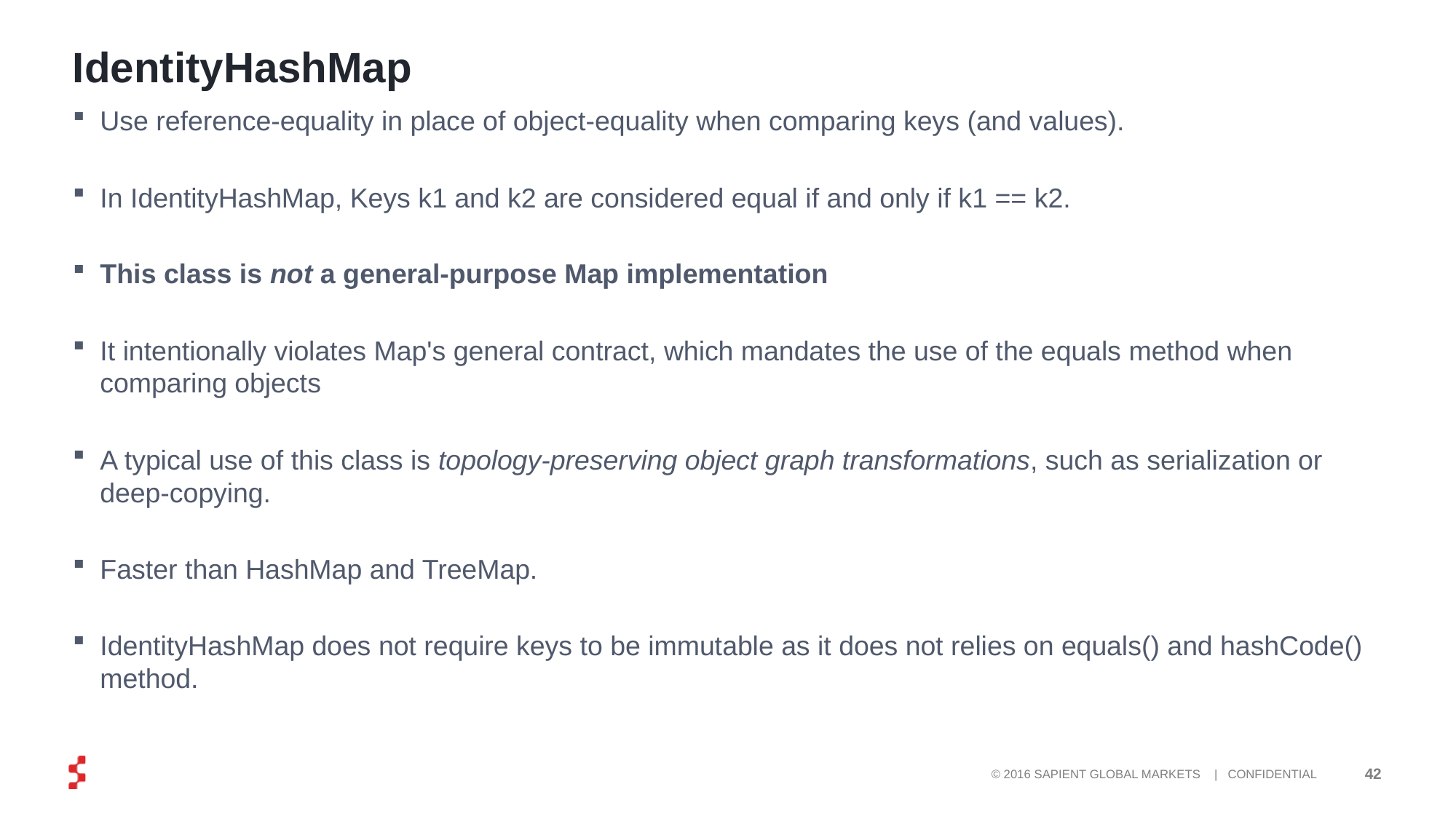

# IdentityHashMap
Use reference-equality in place of object-equality when comparing keys (and values).

In IdentityHashMap, Keys k1 and k2 are considered equal if and only if k1 == k2.

This class is not a general-purpose Map implementation

It intentionally violates Map's general contract, which mandates the use of the equals method when comparing objects

A typical use of this class is topology-preserving object graph transformations, such as serialization or deep-copying.

Faster than HashMap and TreeMap.

IdentityHashMap does not require keys to be immutable as it does not relies on equals() and hashCode() method.